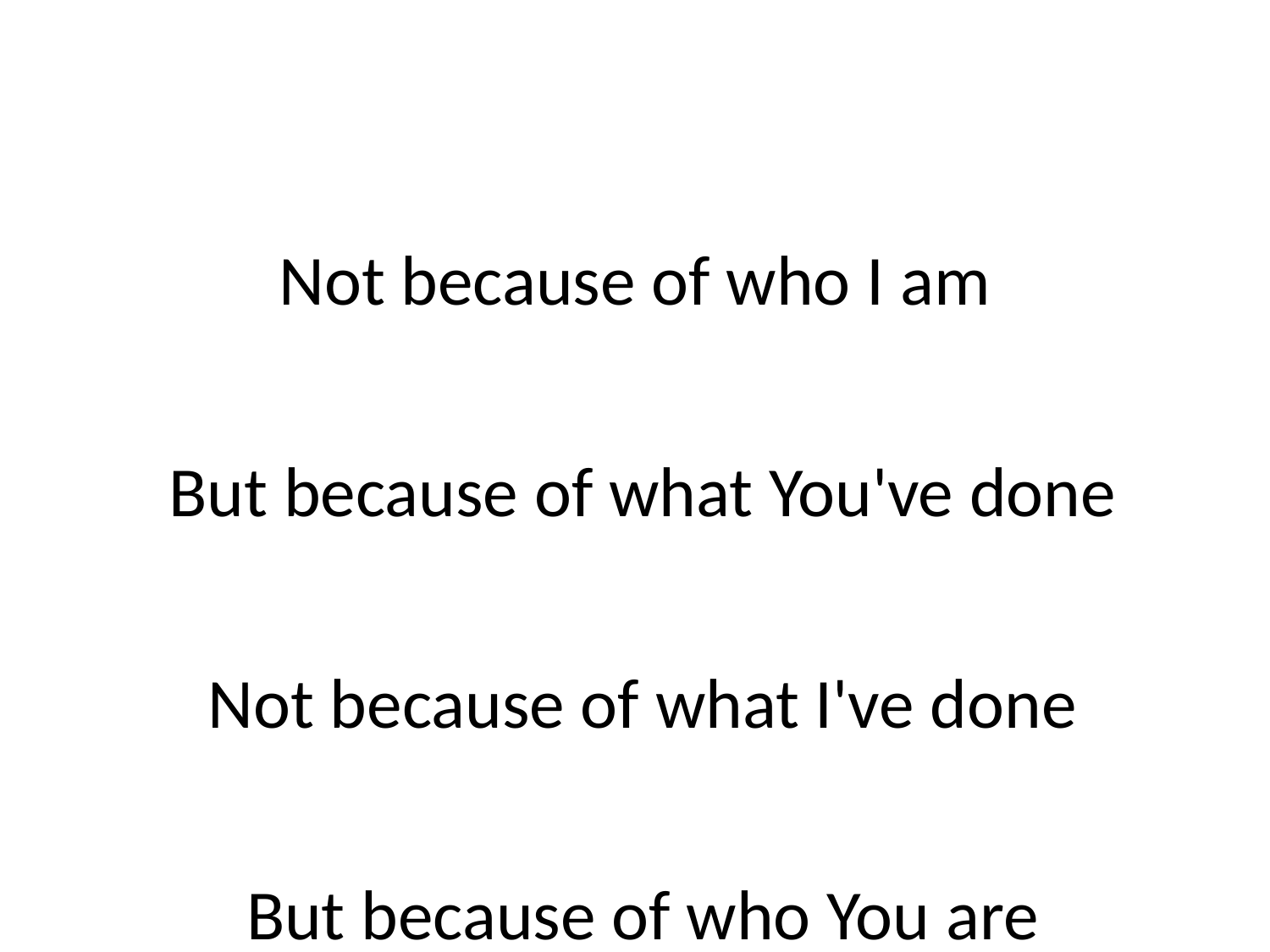

Not because of who I am
 But because of what You've done
 Not because of what I've done
 But because of who You are